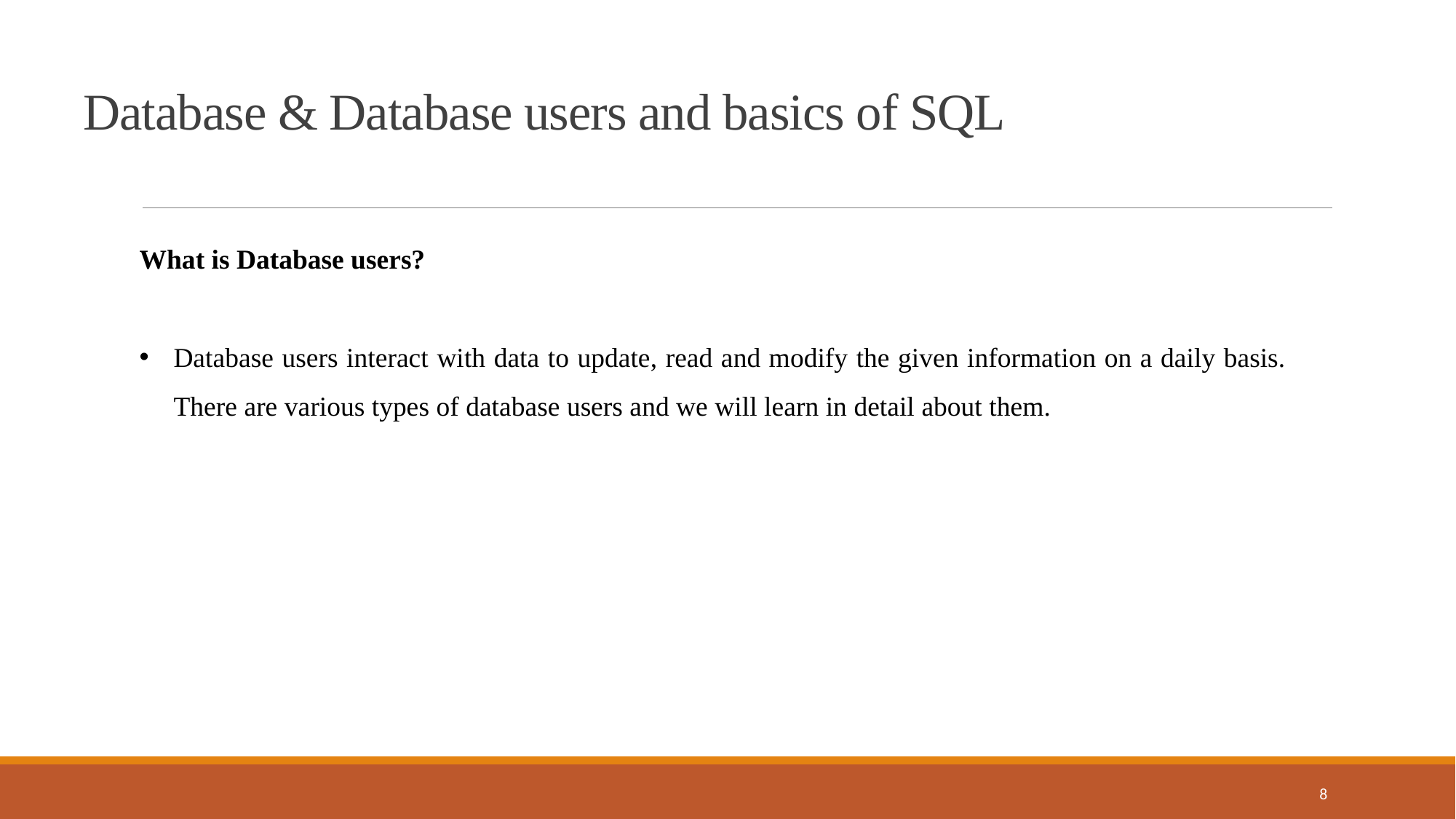

Database & Database users and basics of SQL
What is Database users?

Database users interact with data to update, read and modify the given information on a daily basis. There are various types of database users and we will learn in detail about them.

8